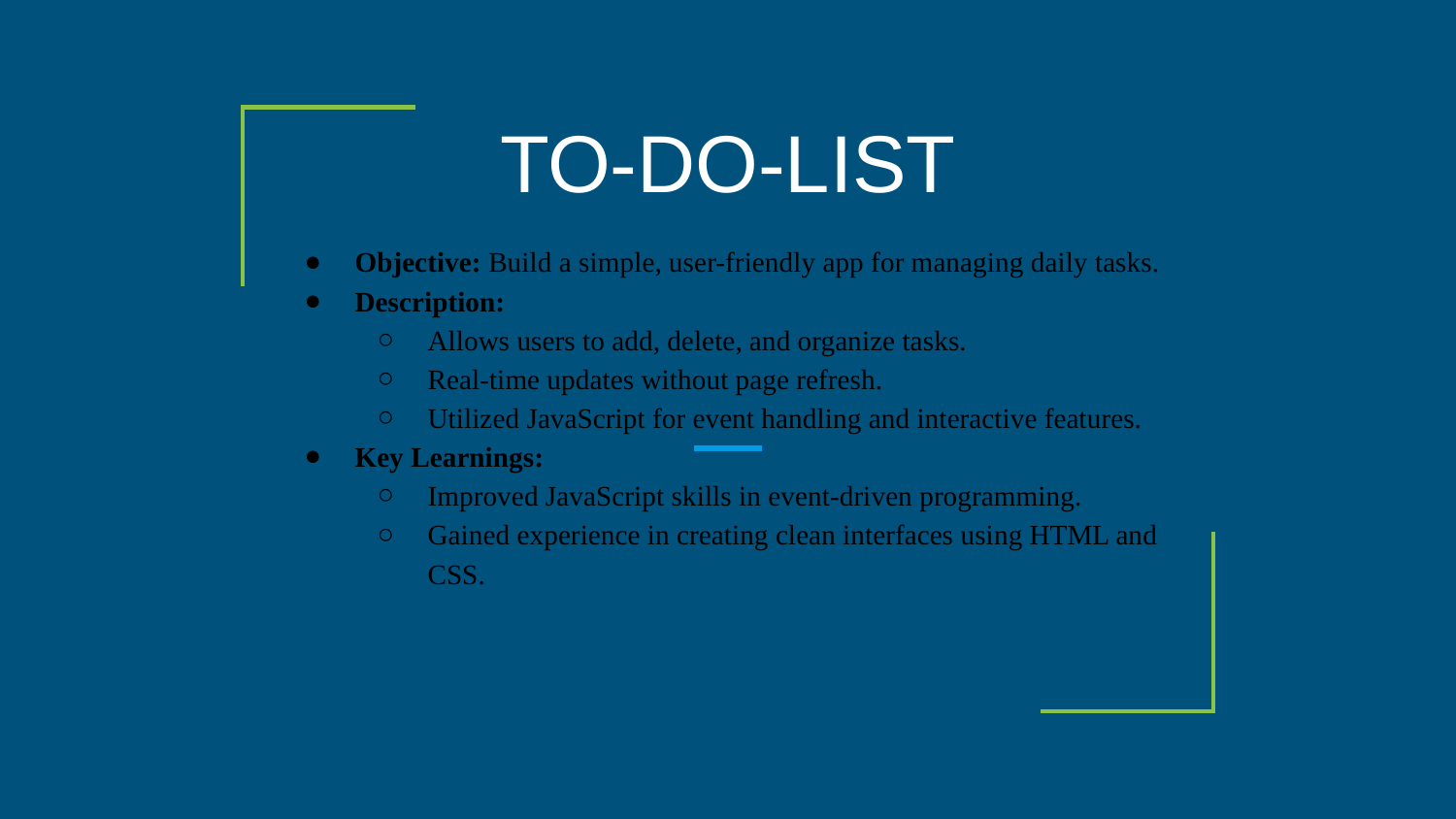

# TO-DO-LIST
Objective: Build a simple, user-friendly app for managing daily tasks.
Description:
Allows users to add, delete, and organize tasks.
Real-time updates without page refresh.
Utilized JavaScript for event handling and interactive features.
Key Learnings:
Improved JavaScript skills in event-driven programming.
Gained experience in creating clean interfaces using HTML and CSS.